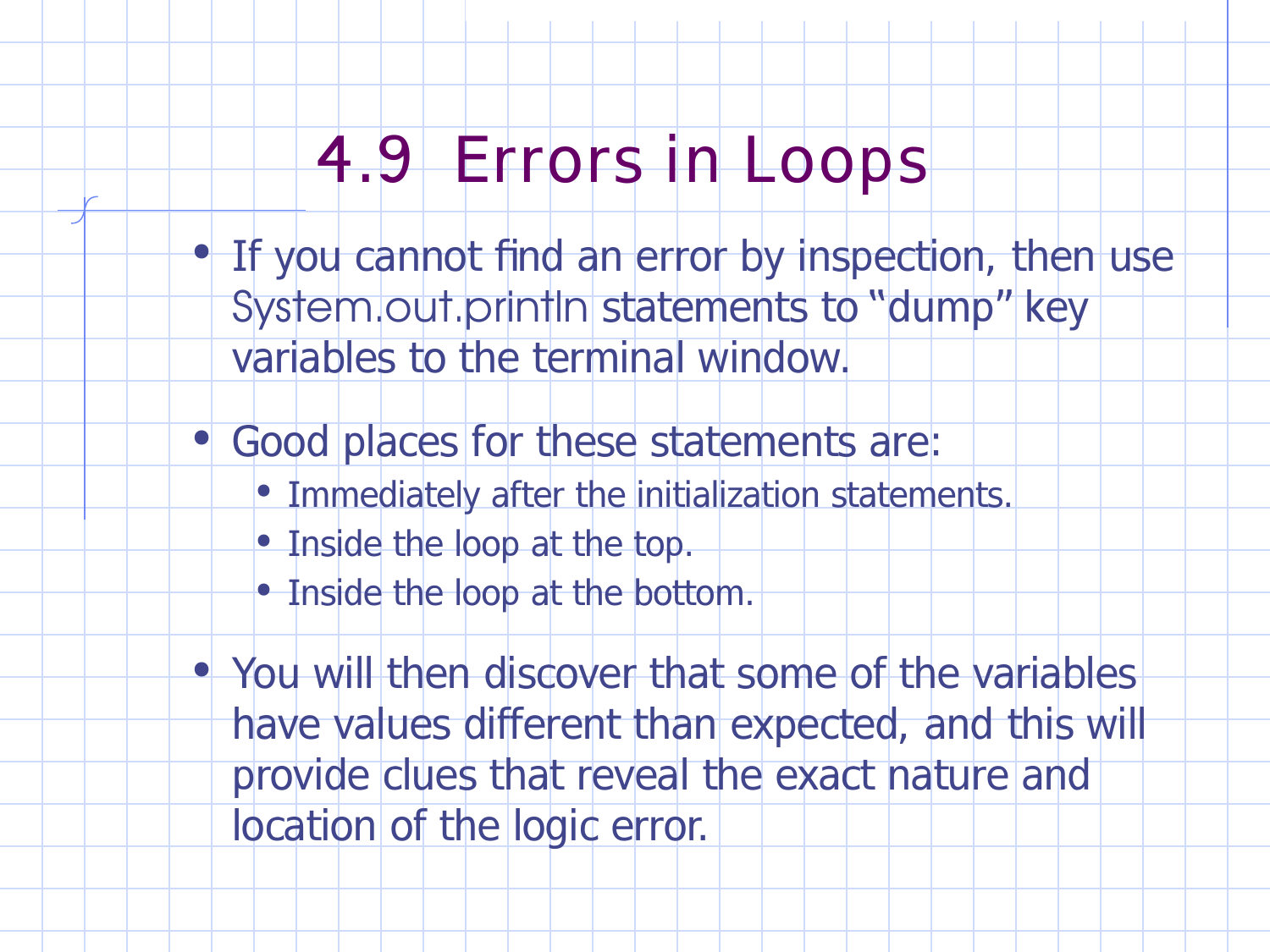

# 4.9  Errors in Loops
If you cannot find an error by inspection, then use System.out.println statements to “dump” key variables to the terminal window.

Good places for these statements are:
Immediately after the initialization statements.
Inside the loop at the top.
Inside the loop at the bottom.

You will then discover that some of the variables have values different than expected, and this will provide clues that reveal the exact nature and location of the logic error.